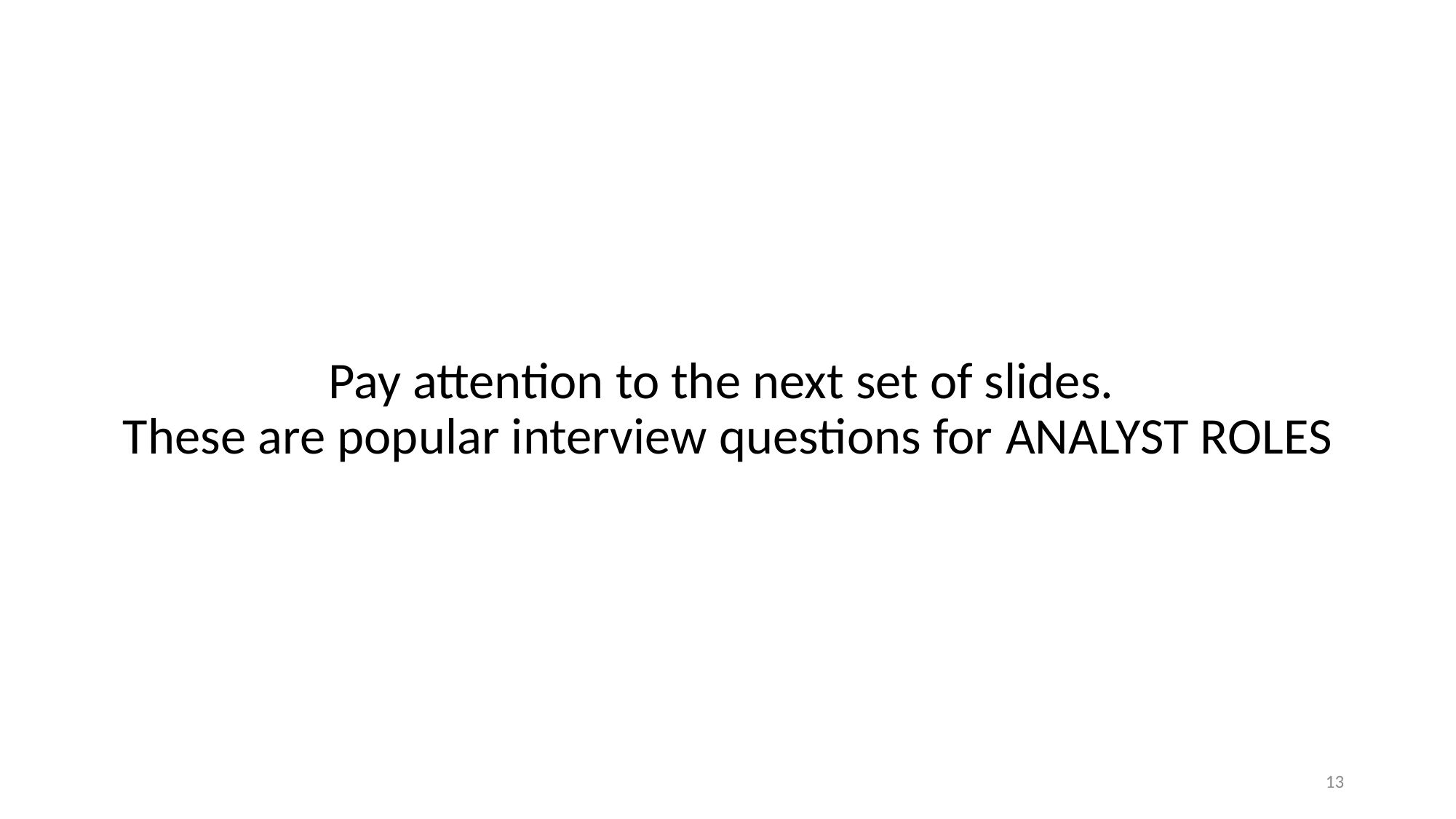

# Pay attention to the next set of slides. These are popular interview questions for ANALYST ROLES
13